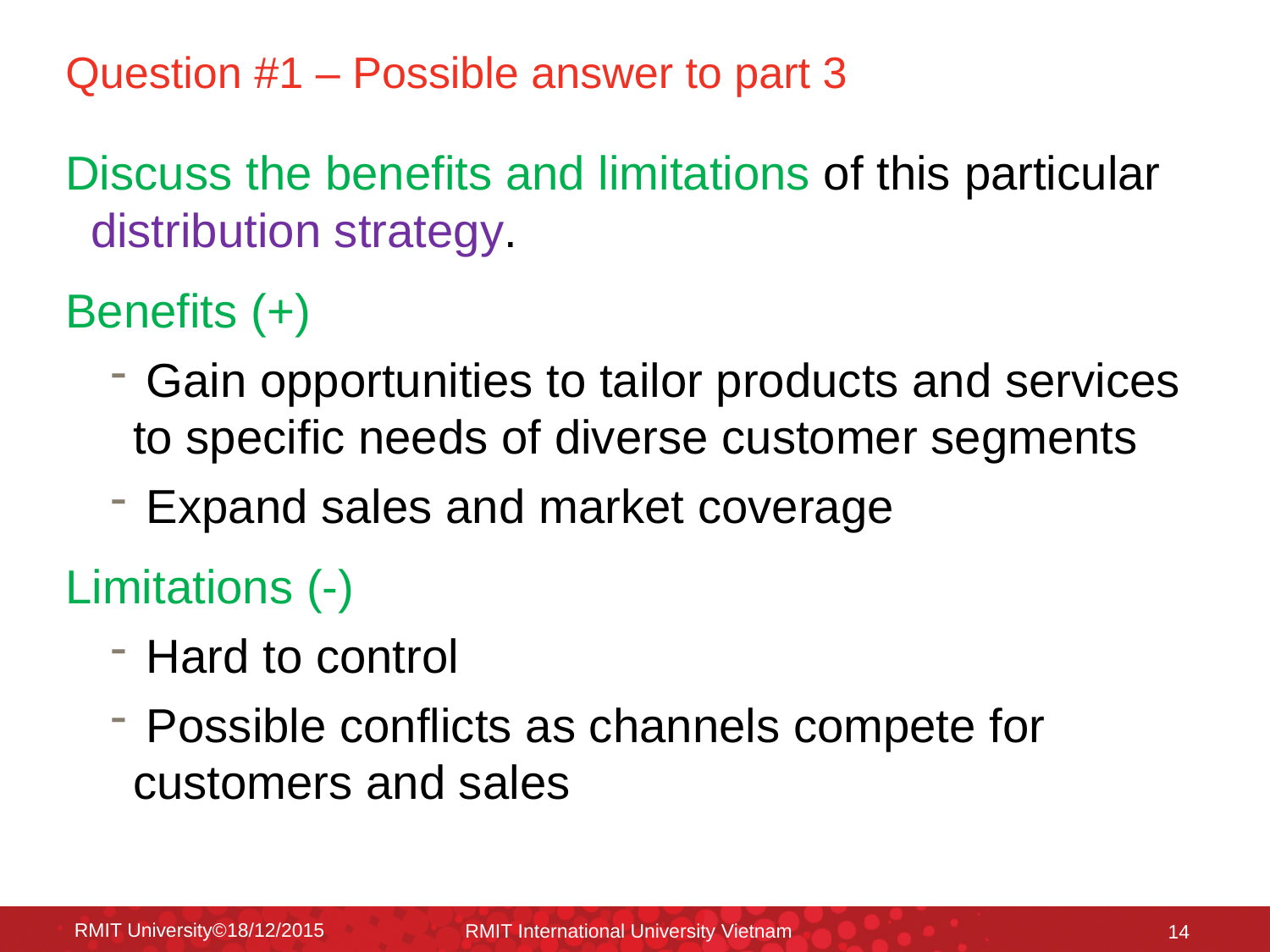

# Question #1 – Possible answer to part 3
Discuss the benefits and limitations of this particular distribution strategy.
Benefits (+)
 Gain opportunities to tailor products and services to specific needs of diverse customer segments
 Expand sales and market coverage
Limitations (-)
 Hard to control
 Possible conflicts as channels compete for customers and sales
RMIT University©18/12/2015
RMIT International University Vietnam
14